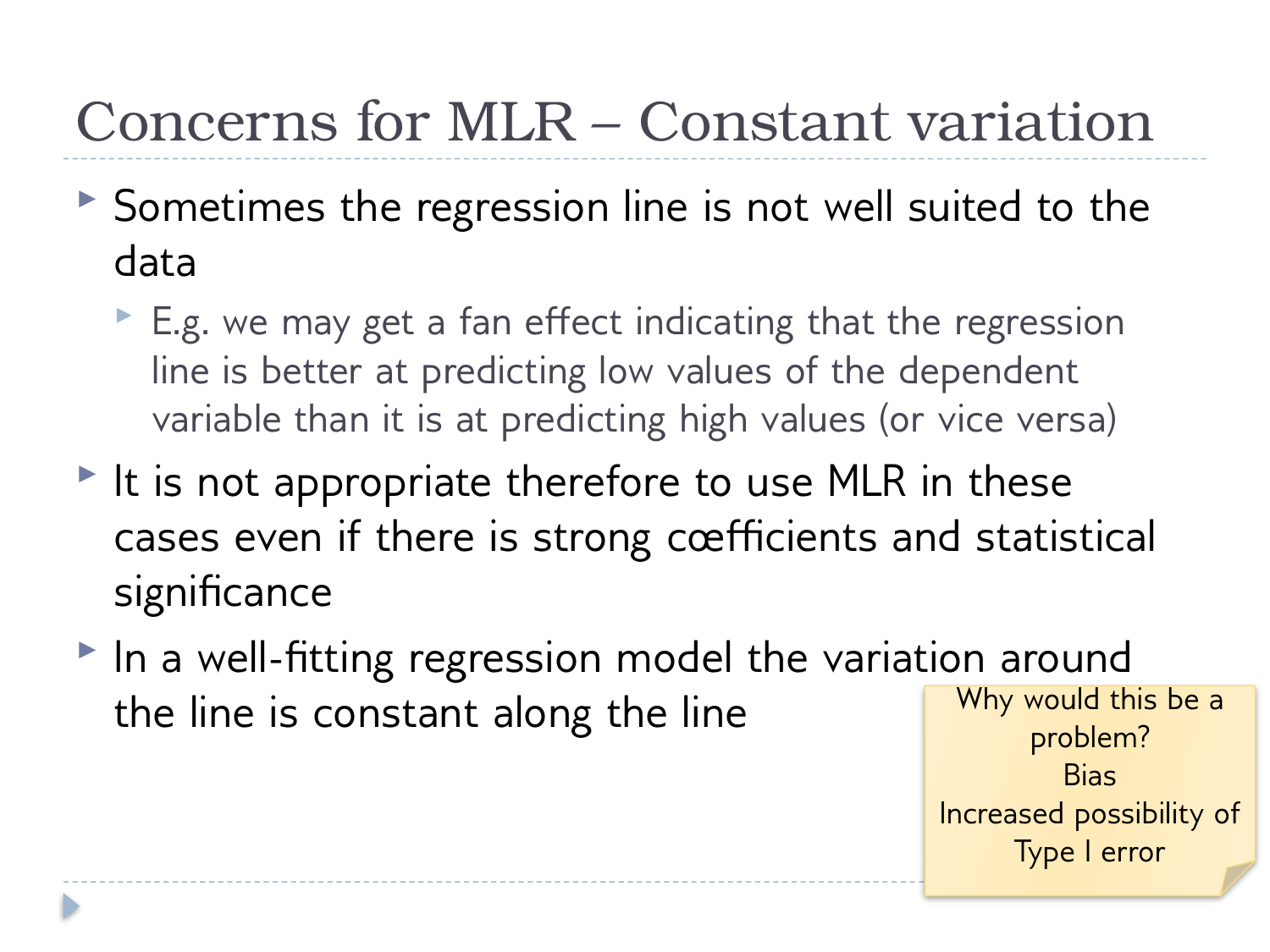

# Concerns for MLR – Constant variation
Sometimes the regression line is not well suited to the data
E.g. we may get a fan effect indicating that the regression line is better at predicting low values of the dependent variable than it is at predicting high values (or vice versa)
It is not appropriate therefore to use MLR in these cases even if there is strong coefficients and statistical significance
In a well-fitting regression model the variation around the line is constant along the line

Why would this be a problem?
Bias
Increased possibility of Type I error